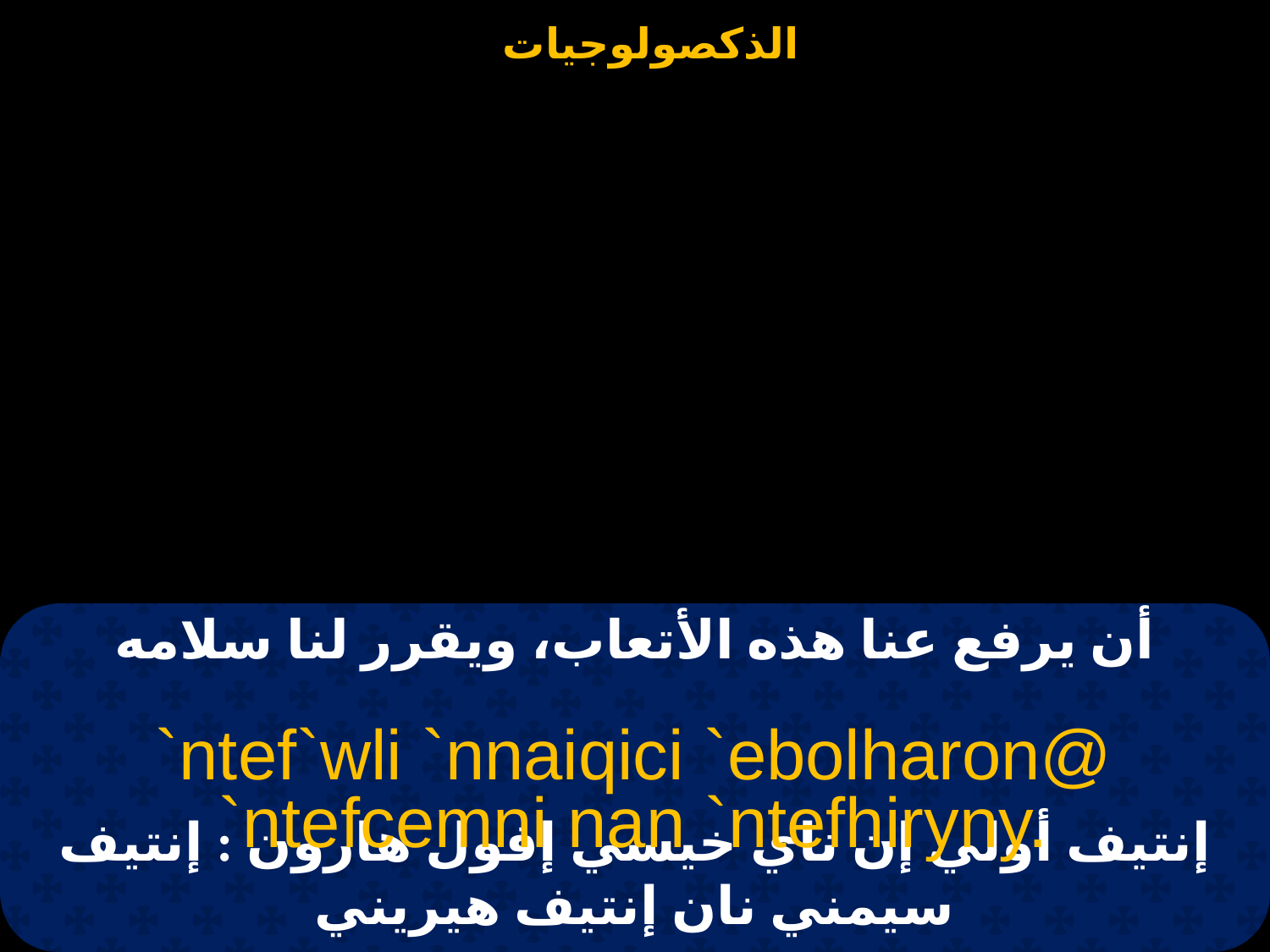

# أن يرفع عنا هذه الأتعاب، ويقرر لنا سلامه
`ntef`wli `nnaiqici `ebolharon@ `ntefcemni nan `ntefhiryny.
إنتيف أولي إن ناي خيسي إفول هارون : إنتيف سيمني نان إنتيف هيريني